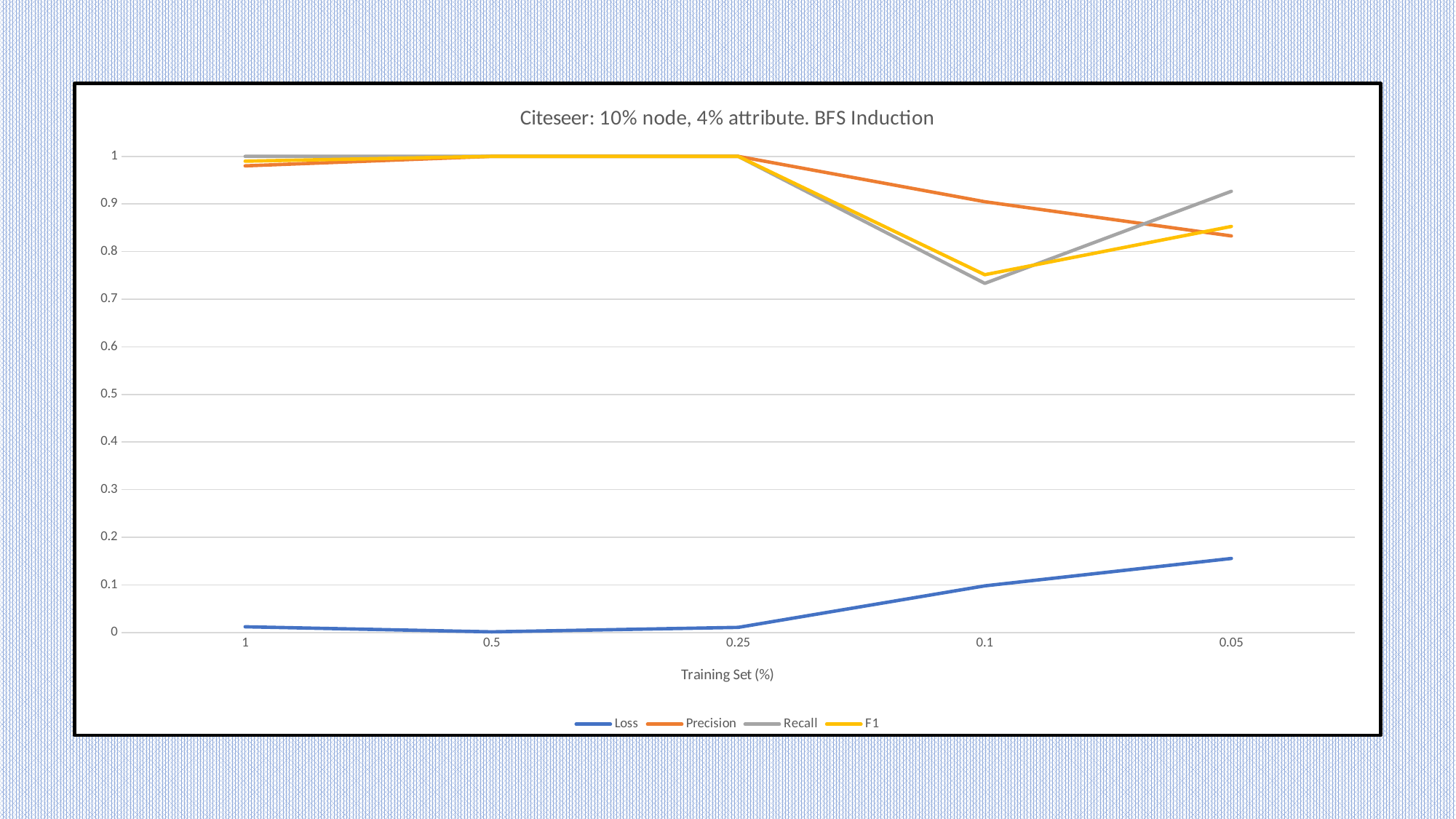

### Chart: Citeseer: 10% node, 4% attribute. BFS Induction

| Category | Loss | Precision | Recall | F1 |
|---|---|---|---|---|
| 1 | 0.01204 | 0.98 | 1.0 | 0.9899 |
| 0.5 | 0.00139 | 1.0 | 1.0 | 1.0 |
| 0.25 | 0.01084 | 1.0 | 1.0 | 1.0 |
| 0.1 | 0.09801 | 0.90476 | 0.73333 | 0.75145 |
| 0.05 | 0.1555 | 0.83287 | 0.92667 | 0.85287 |